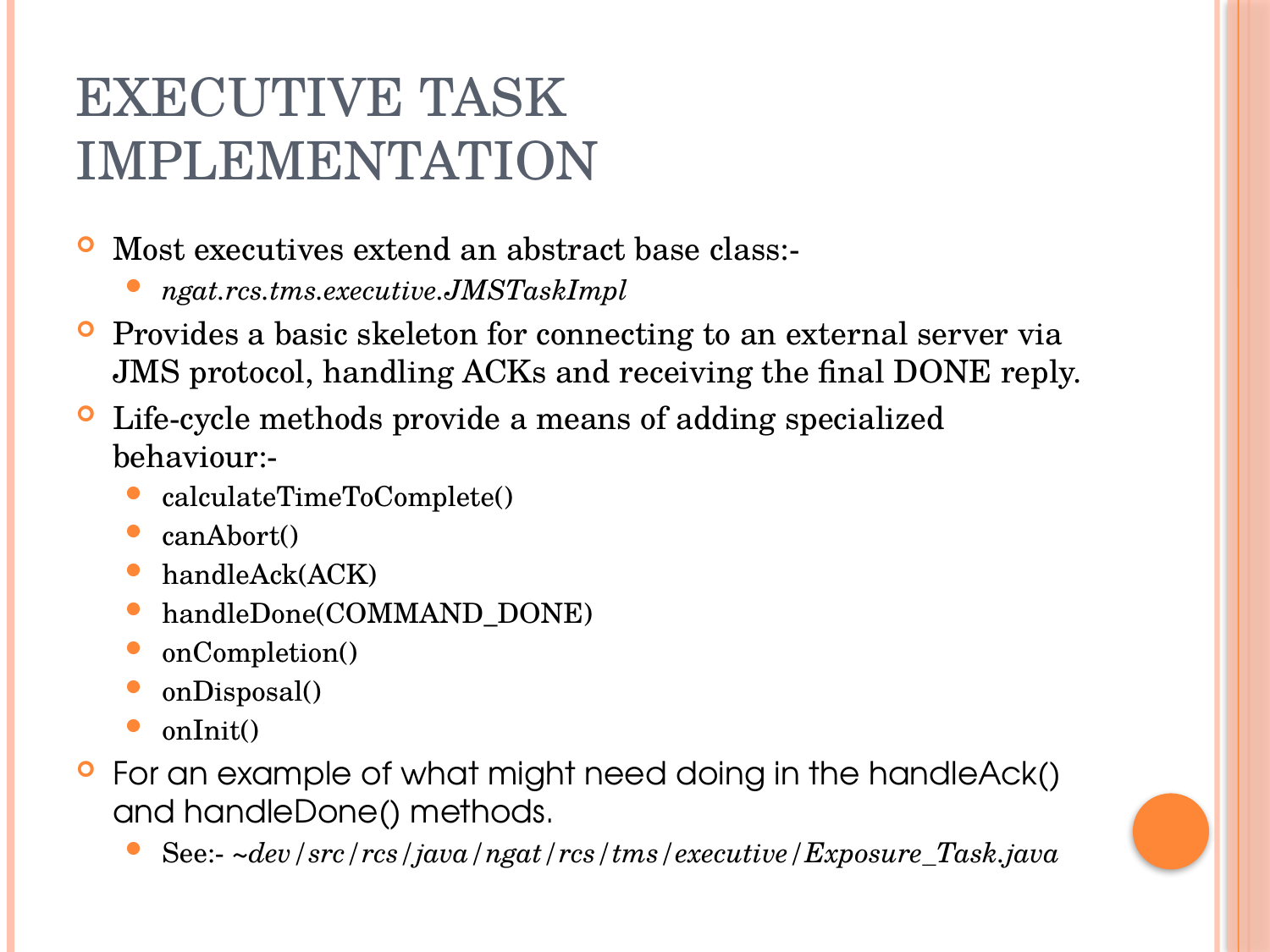

# Executive task implementation
Most executives extend an abstract base class:-
ngat.rcs.tms.executive.JMSTaskImpl
Provides a basic skeleton for connecting to an external server via JMS protocol, handling ACKs and receiving the final DONE reply.
Life-cycle methods provide a means of adding specialized behaviour:-
calculateTimeToComplete()
canAbort()
handleAck(ACK)
handleDone(COMMAND_DONE)
onCompletion()
onDisposal()
onInit()
For an example of what might need doing in the handleAck() and handleDone() methods.
See:- ~dev/src/rcs/java/ngat/rcs/tms/executive/Exposure_Task.java